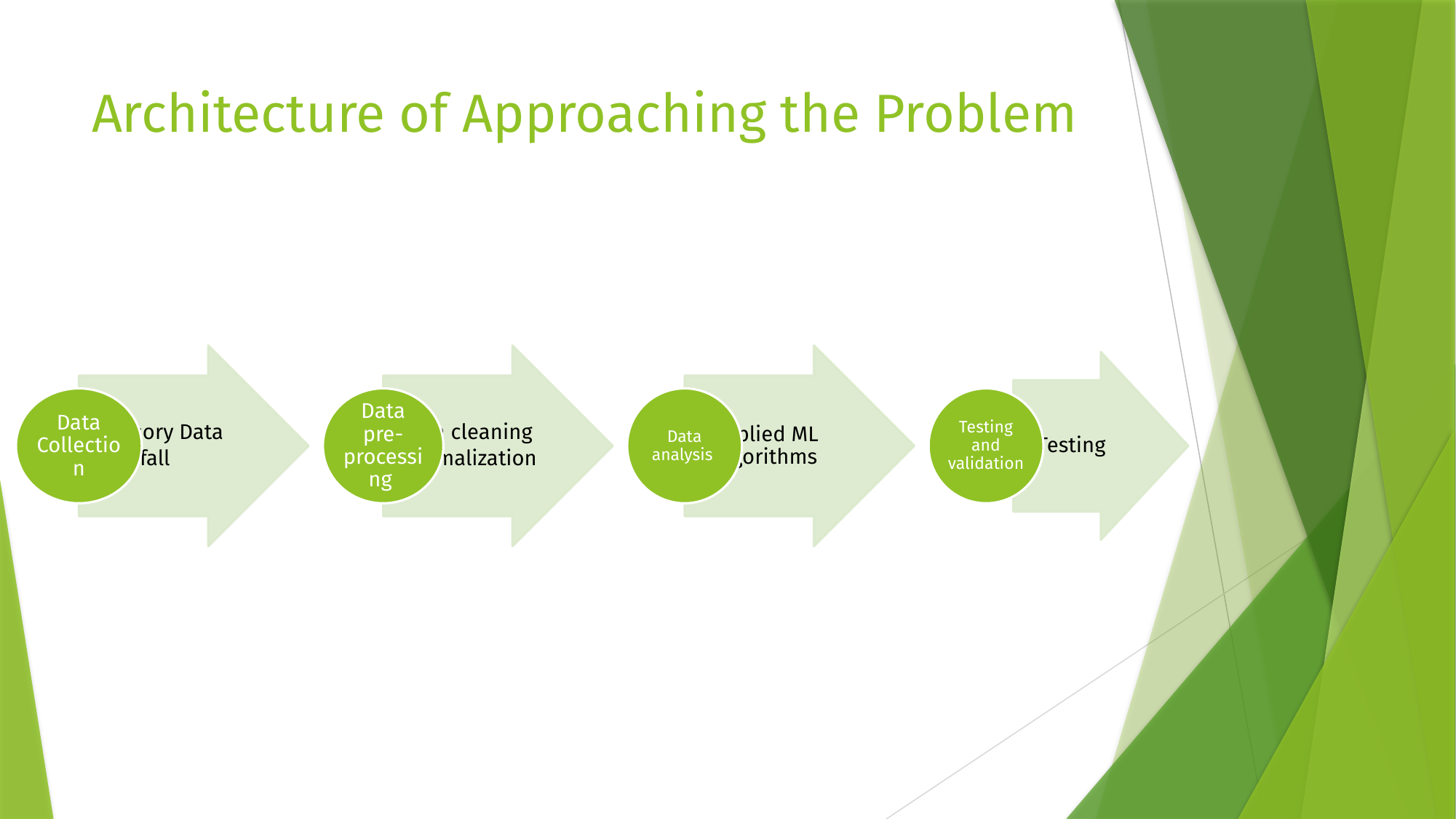

Sensory Data
Rainfall
Data Collection
Data cleaning
Normalization
Data pre-processing
Applied ML Algorithms
Data analysis
Testing
Testing and validation
# Architecture of Approaching the Problem